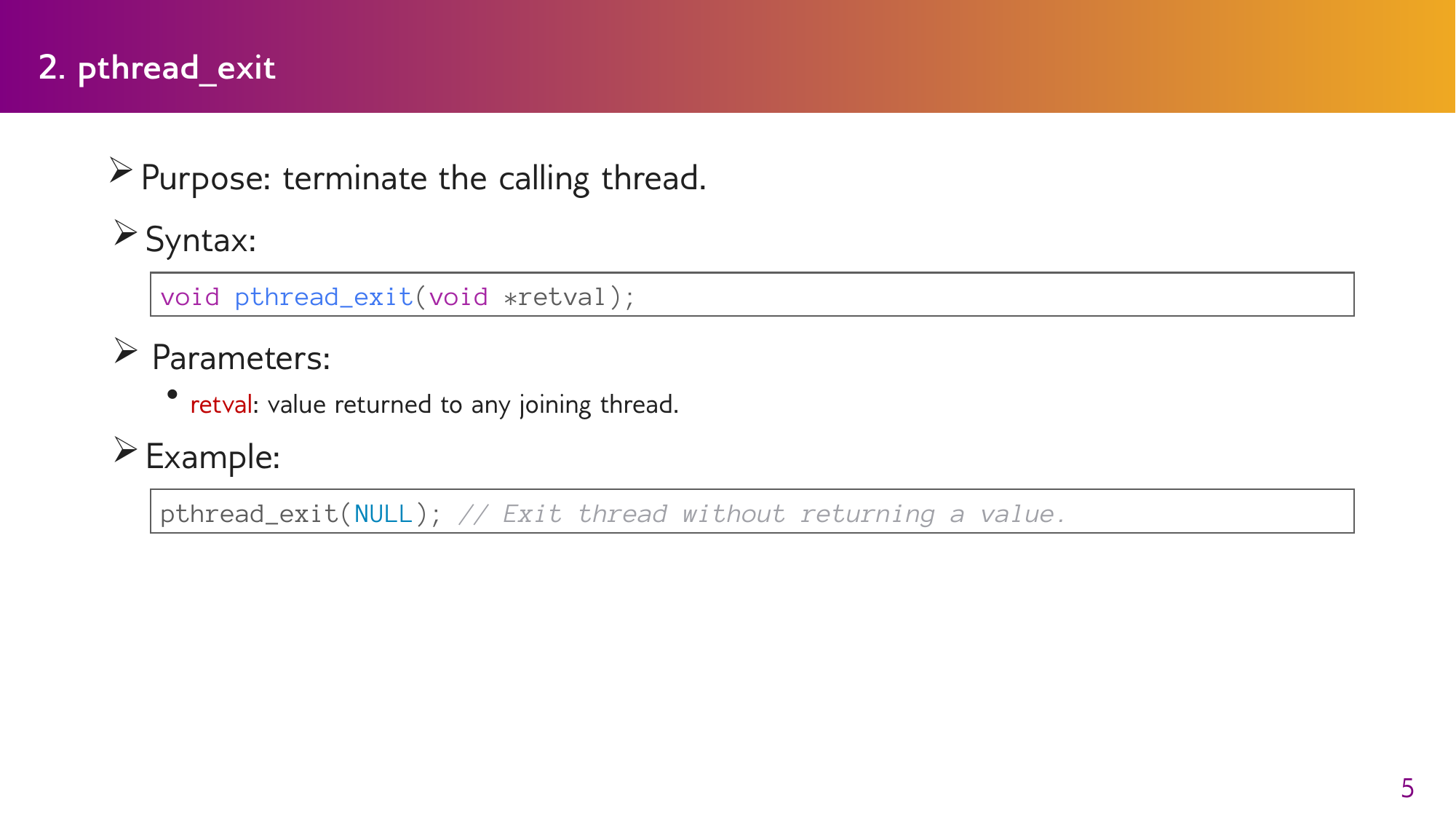

# 2. pthread_exit
Purpose: terminate the calling thread.
Syntax:
void pthread_exit(void *retval);
Parameters:
 retval: value returned to any joining thread.
Example:
pthread_exit(NULL); // Exit thread without returning a value.
5